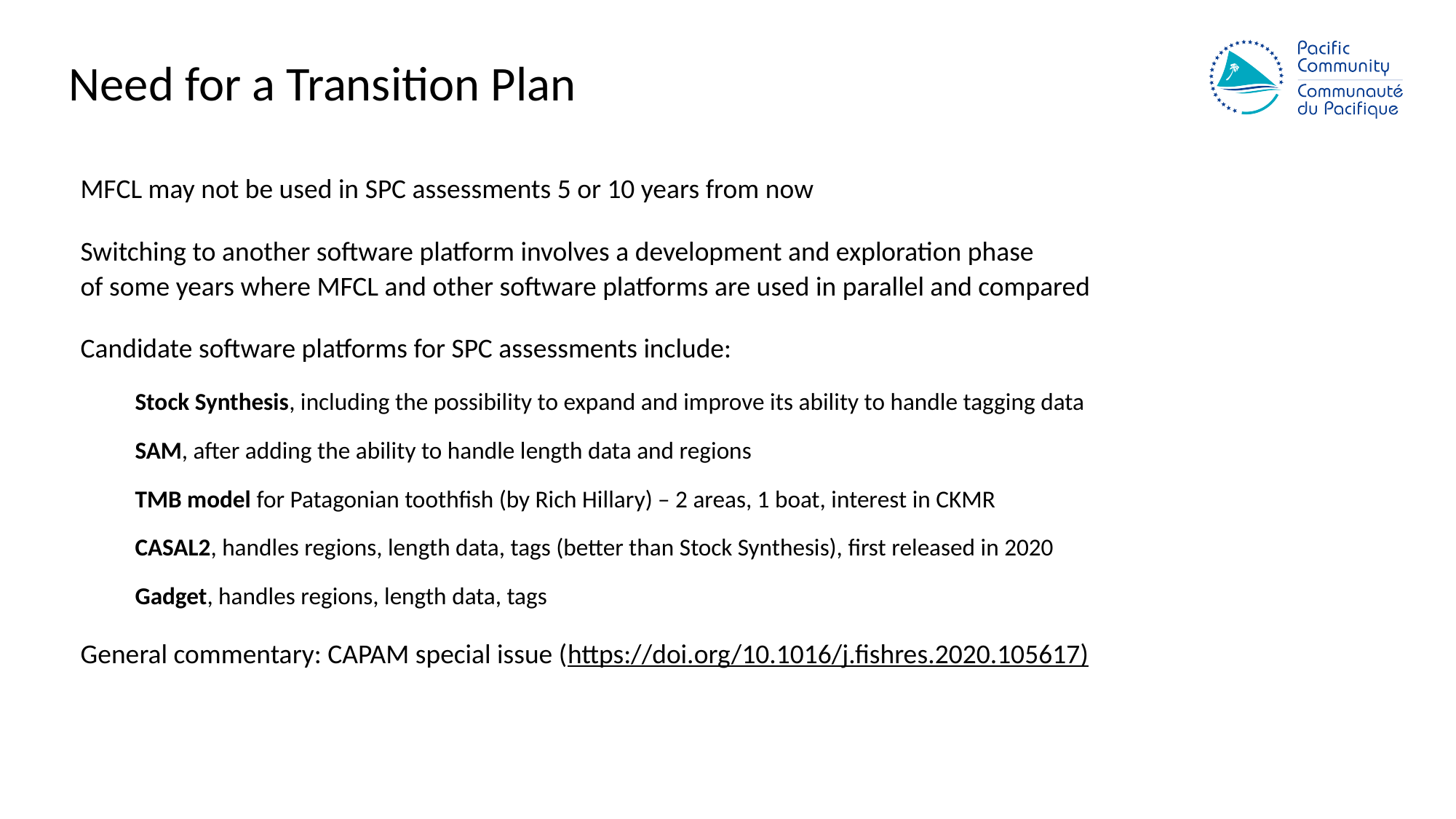

# Need for a Transition Plan
MFCL may not be used in SPC assessments 5 or 10 years from now
Switching to another software platform involves a development and exploration phase
of some years where MFCL and other software platforms are used in parallel and compared
Candidate software platforms for SPC assessments include:
Stock Synthesis, including the possibility to expand and improve its ability to handle tagging data
SAM, after adding the ability to handle length data and regions
TMB model for Patagonian toothfish (by Rich Hillary) – 2 areas, 1 boat, interest in CKMR
CASAL2, handles regions, length data, tags (better than Stock Synthesis), first released in 2020
Gadget, handles regions, length data, tags
General commentary: CAPAM special issue (https://doi.org/10.1016/j.fishres.2020.105617)